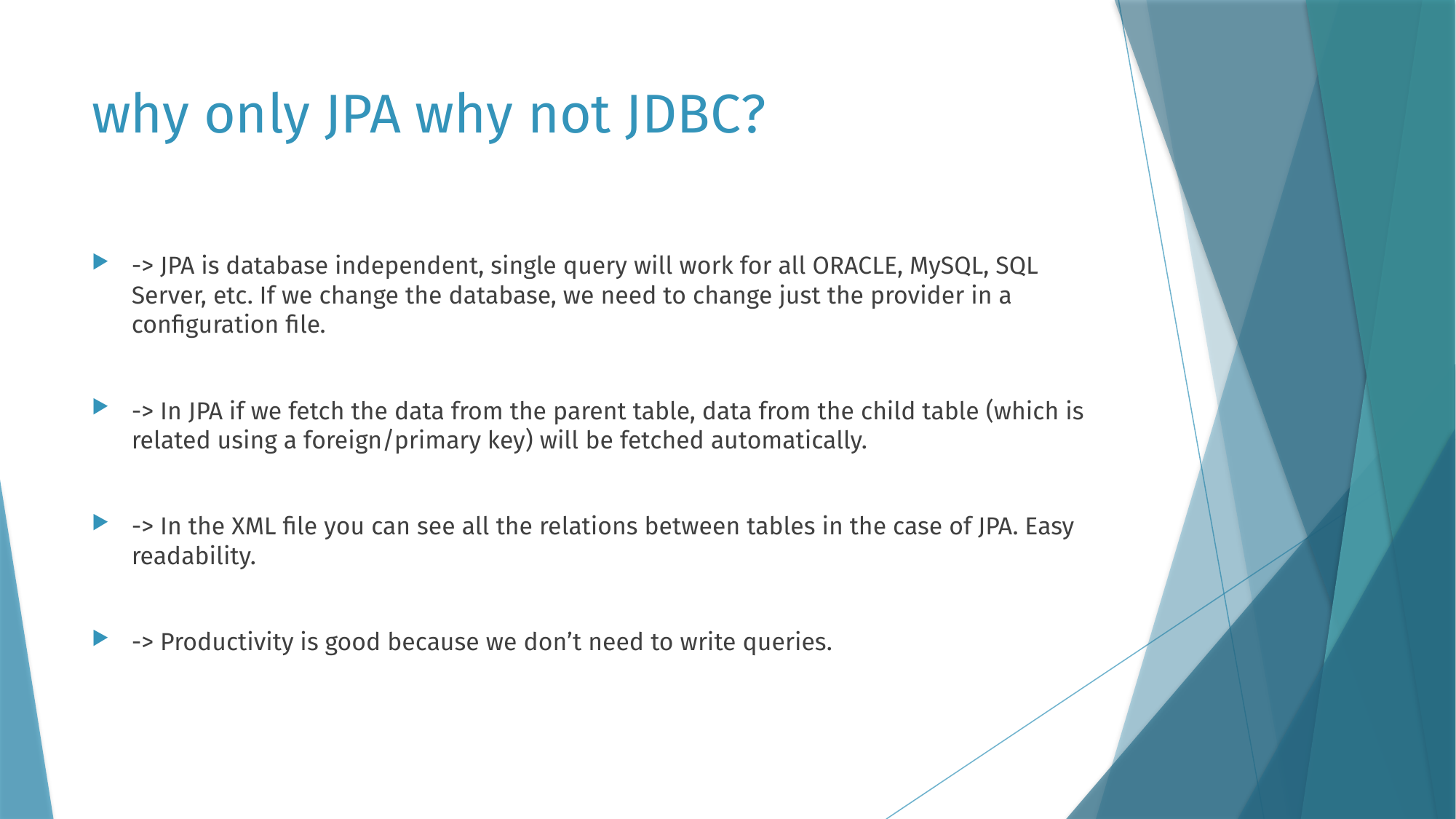

# why only JPA why not JDBC?

-> JPA is database independent, single query will work for all ORACLE, MySQL, SQL Server, etc. If we change the database, we need to change just the provider in a configuration file.

-> In JPA if we fetch the data from the parent table, data from the child table (which is related using a foreign/primary key) will be fetched automatically.

-> In the XML file you can see all the relations between tables in the case of JPA. Easy readability.

-> Productivity is good because we don’t need to write queries.